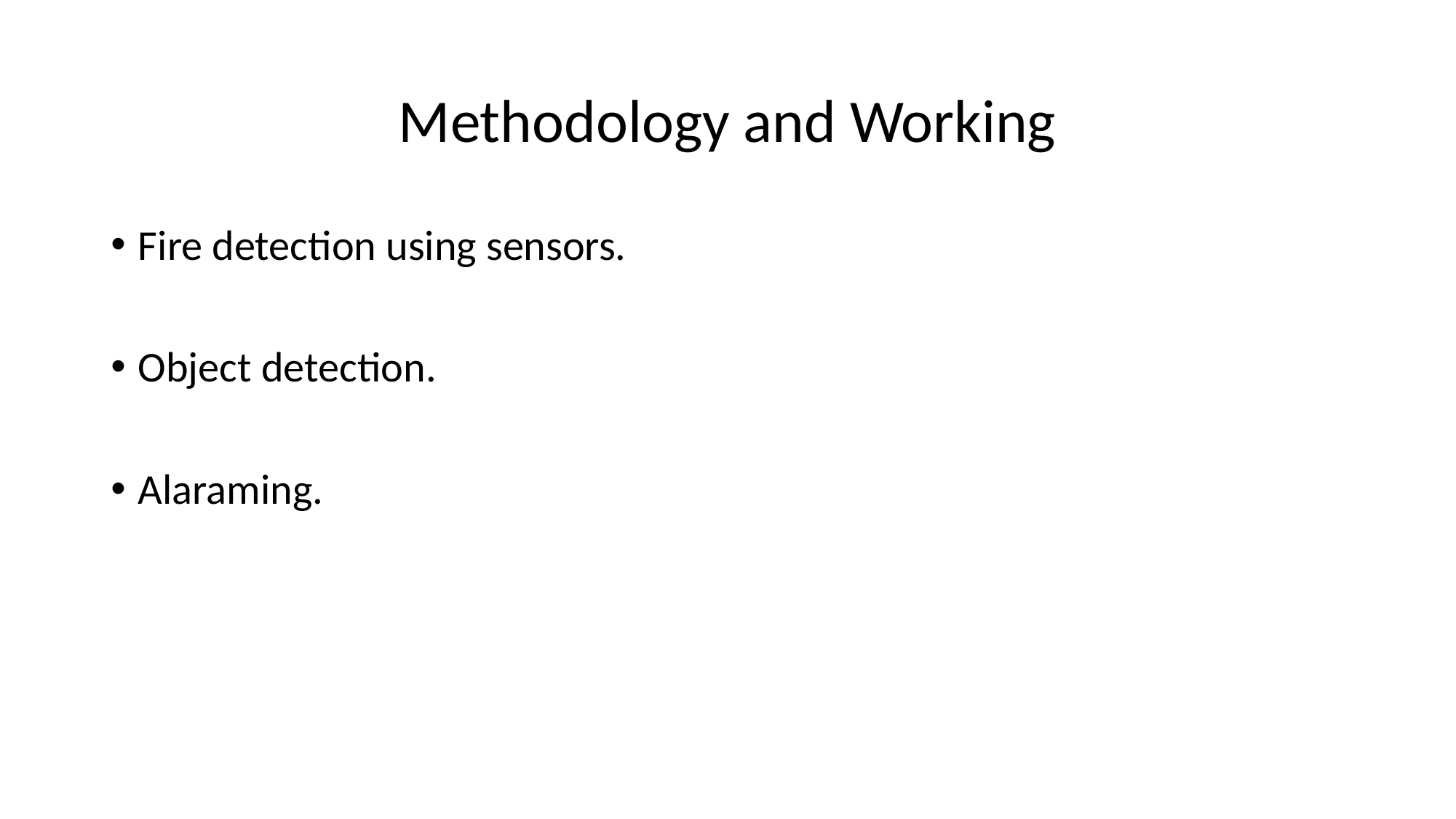

# Methodology and Working
Fire detection using sensors.

Object detection.

Alaraming.